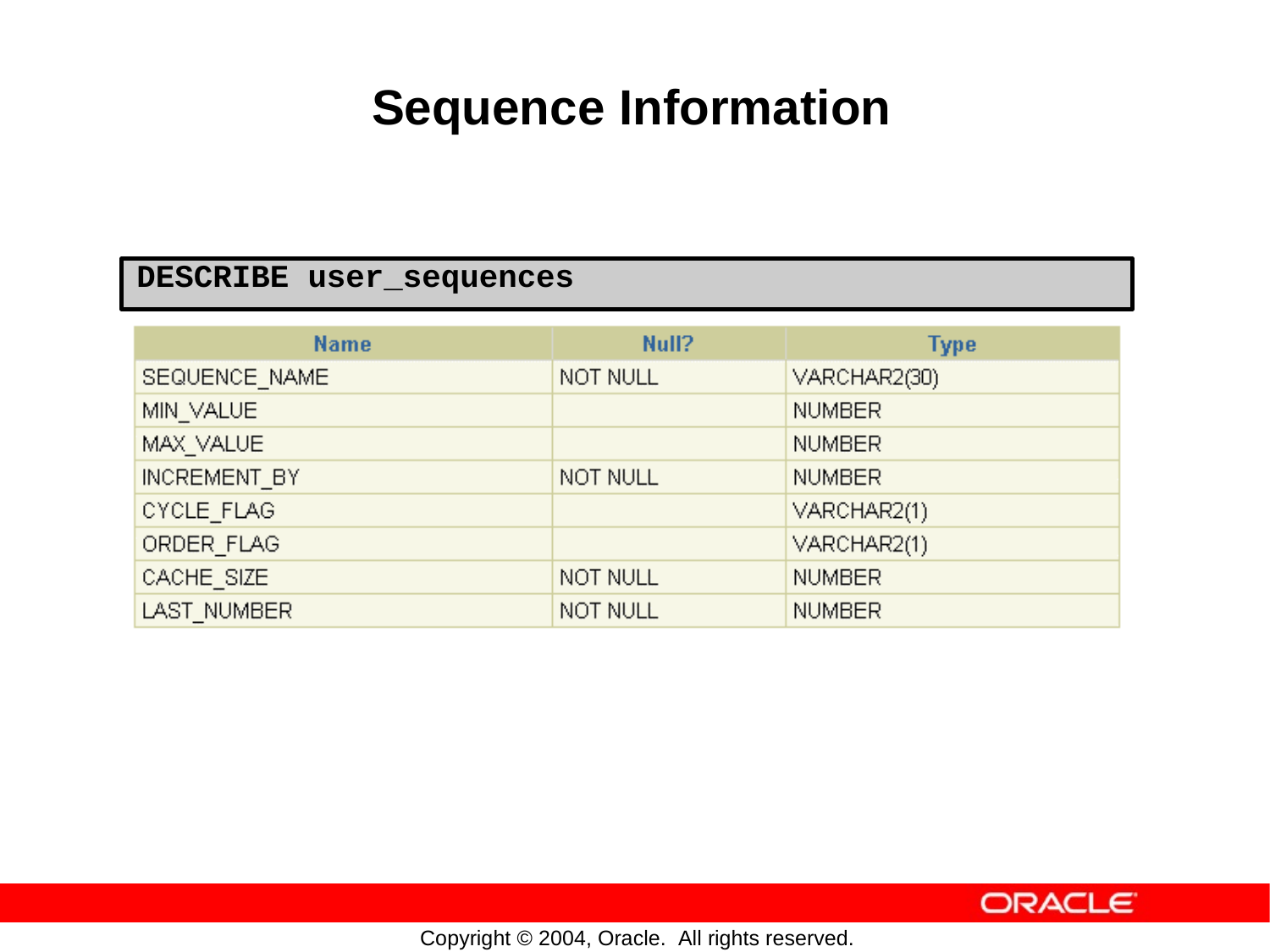

Sequence
Information

DESCRIBE user_sequences

Copyright © 2004, Oracle.  All rights reserved.